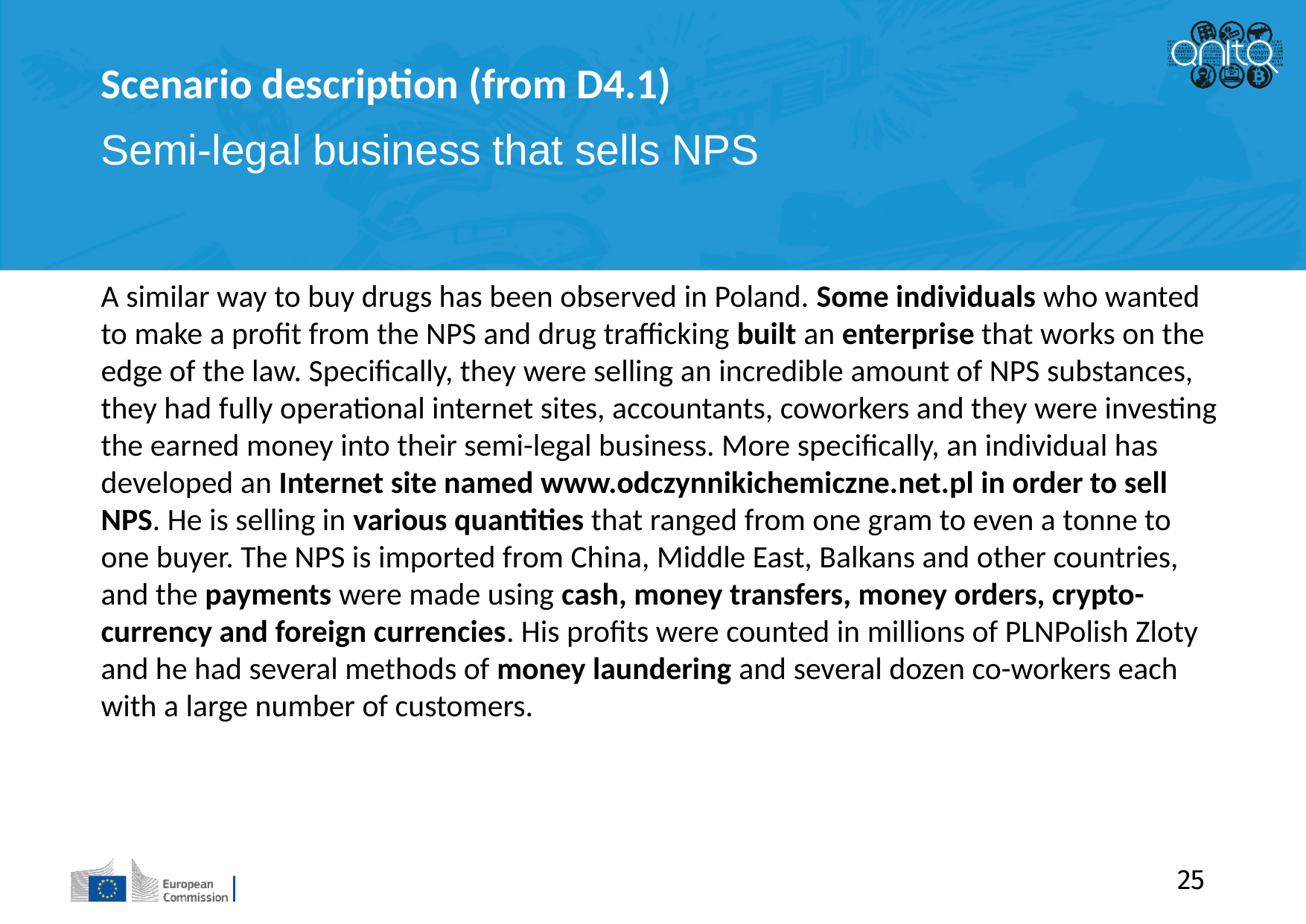

Scenario description (from D4.1)
Semi-legal business that sells NPS
A similar way to buy drugs has been observed in Poland. Some individuals who wanted to make a profit from the NPS and drug trafficking built an enterprise that works on the edge of the law. Specifically, they were selling an incredible amount of NPS substances, they had fully operational internet sites, accountants, coworkers and they were investing the earned money into their semi-legal business. More specifically, an individual has developed an Internet site named www.odczynnikichemiczne.net.pl in order to sell NPS. He is selling in various quantities that ranged from one gram to even a tonne to one buyer. The NPS is imported from China, Middle East, Balkans and other countries, and the payments were made using cash, money transfers, money orders, crypto-currency and foreign currencies. His profits were counted in millions of PLNPolish Zloty and he had several methods of money laundering and several dozen co-workers each with a large number of customers.
25